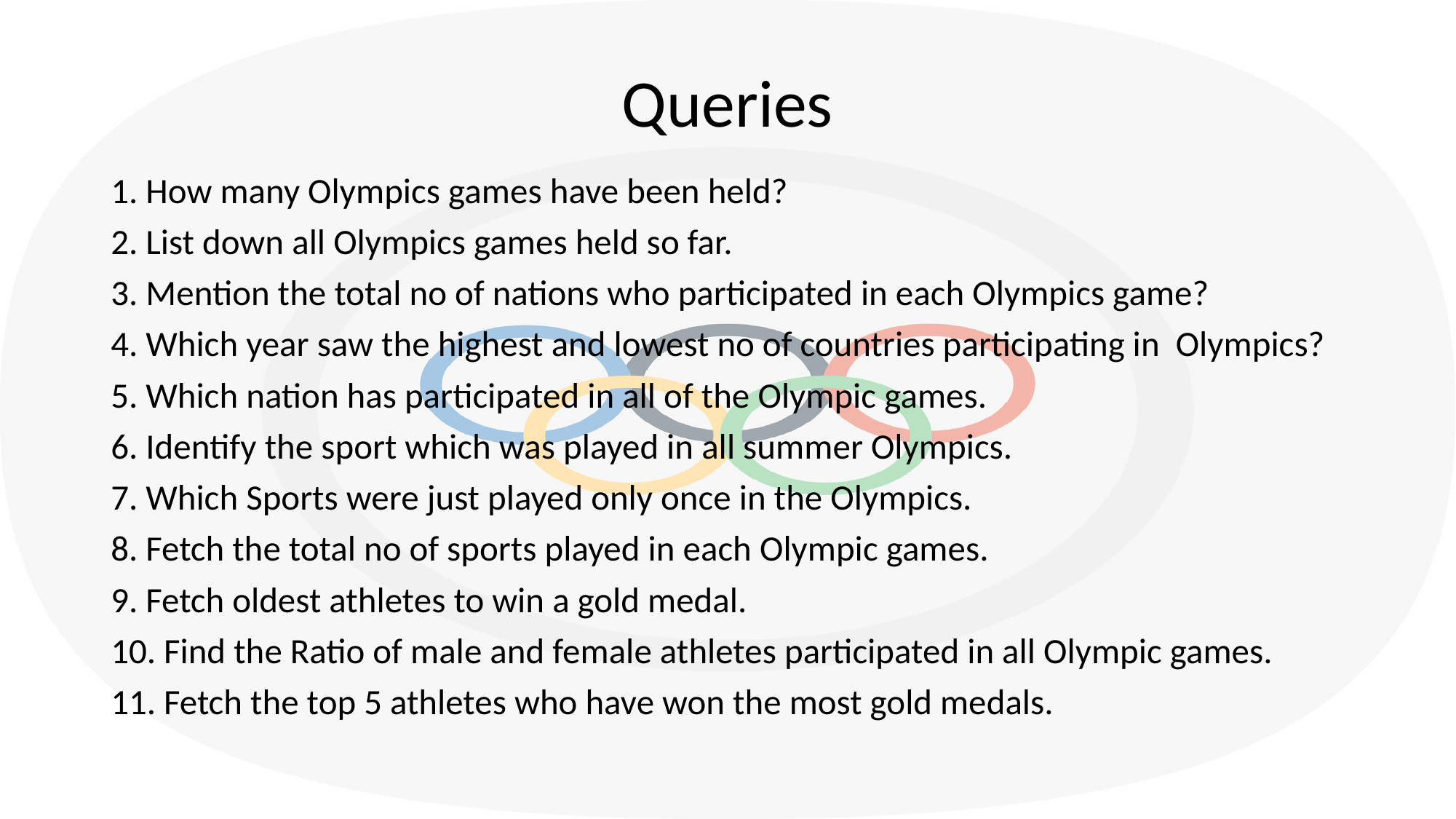

# Queries
1. How many Olympics games have been held?
2. List down all Olympics games held so far.
3. Mention the total no of nations who participated in each Olympics game?
4. Which year saw the highest and lowest no of countries participating in  Olympics?
5. Which nation has participated in all of the Olympic games.
6. Identify the sport which was played in all summer Olympics.
7. Which Sports were just played only once in the Olympics.
8. Fetch the total no of sports played in each Olympic games.
9. Fetch oldest athletes to win a gold medal.
10. Find the Ratio of male and female athletes participated in all Olympic games.
11. Fetch the top 5 athletes who have won the most gold medals.